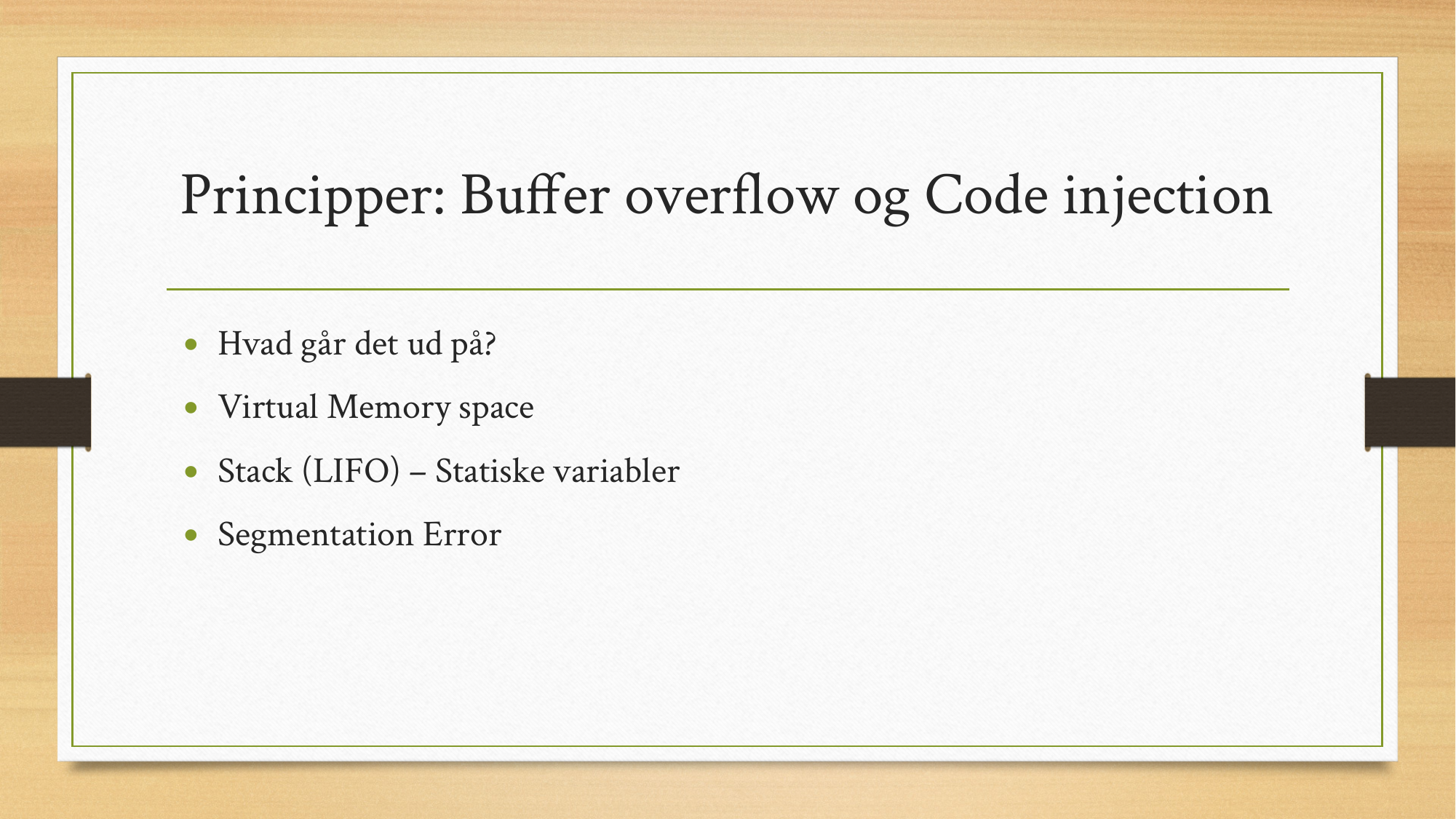

# Principper: Buffer overflow og Code injection
Hvad går det ud på?
Virtual Memory space
Stack (LIFO) – Statiske variabler
Segmentation Error